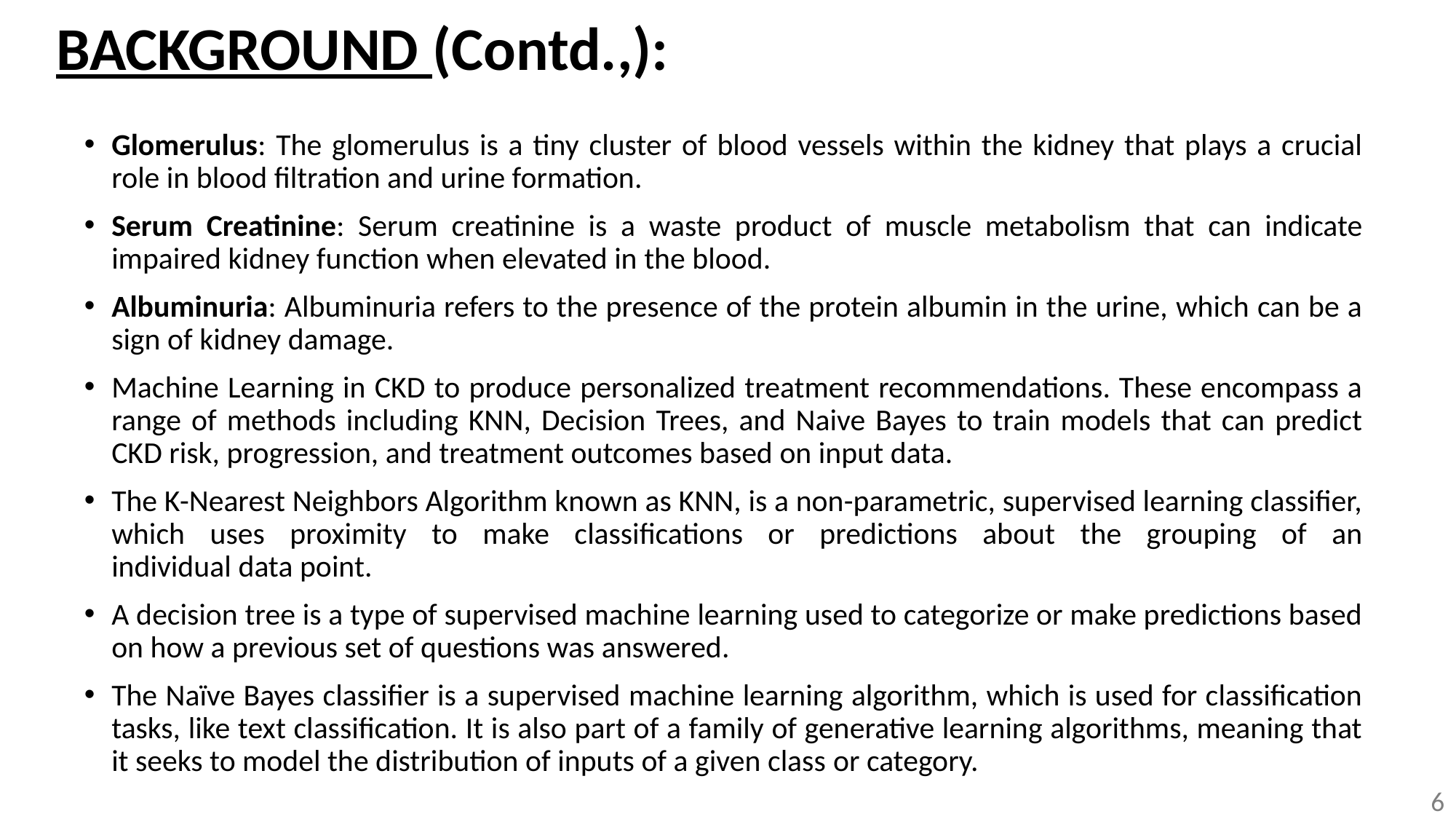

# BACKGROUND (Contd.,):
Glomerulus: The glomerulus is a tiny cluster of blood vessels within the kidney that plays a crucial role in blood filtration and urine formation.
Serum Creatinine: Serum creatinine is a waste product of muscle metabolism that can indicate impaired kidney function when elevated in the blood.
Albuminuria: Albuminuria refers to the presence of the protein albumin in the urine, which can be a sign of kidney damage.
Machine Learning in CKD to produce personalized treatment recommendations. These encompass a range of methods including KNN, Decision Trees, and Naive Bayes to train models that can predict CKD risk, progression, and treatment outcomes based on input data.
The K-Nearest Neighbors Algorithm known as KNN, is a non-parametric, supervised learning classifier, which uses proximity to make classifications or predictions about the grouping of an individual data point.
A decision tree is a type of supervised machine learning used to categorize or make predictions based on how a previous set of questions was answered.
The Naïve Bayes classifier is a supervised machine learning algorithm, which is used for classification tasks, like text classification. It is also part of a family of generative learning algorithms, meaning that it seeks to model the distribution of inputs of a given class or category.

6